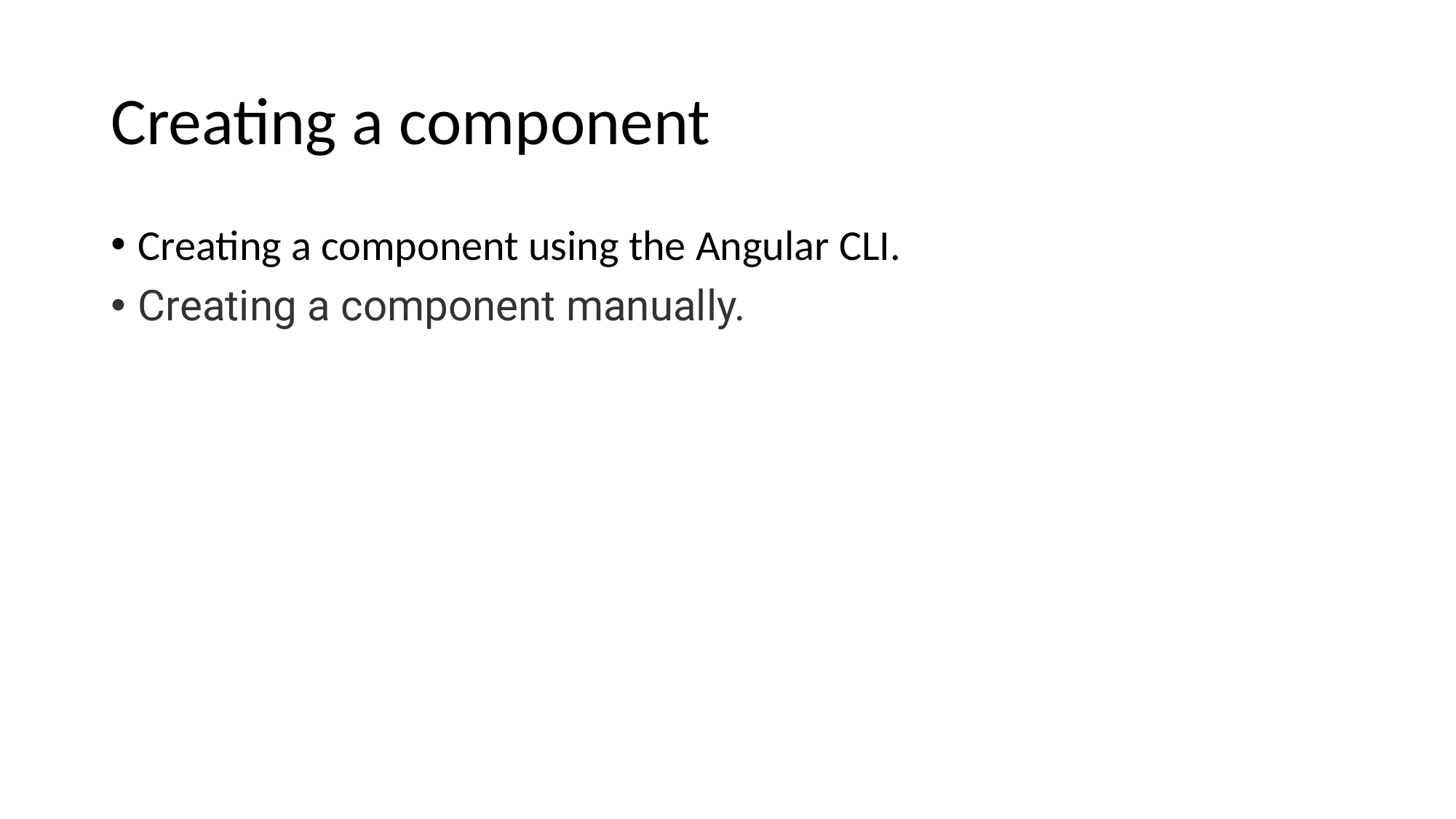

# Creating a component
Creating a component using the Angular CLI.
Creating a component manually.